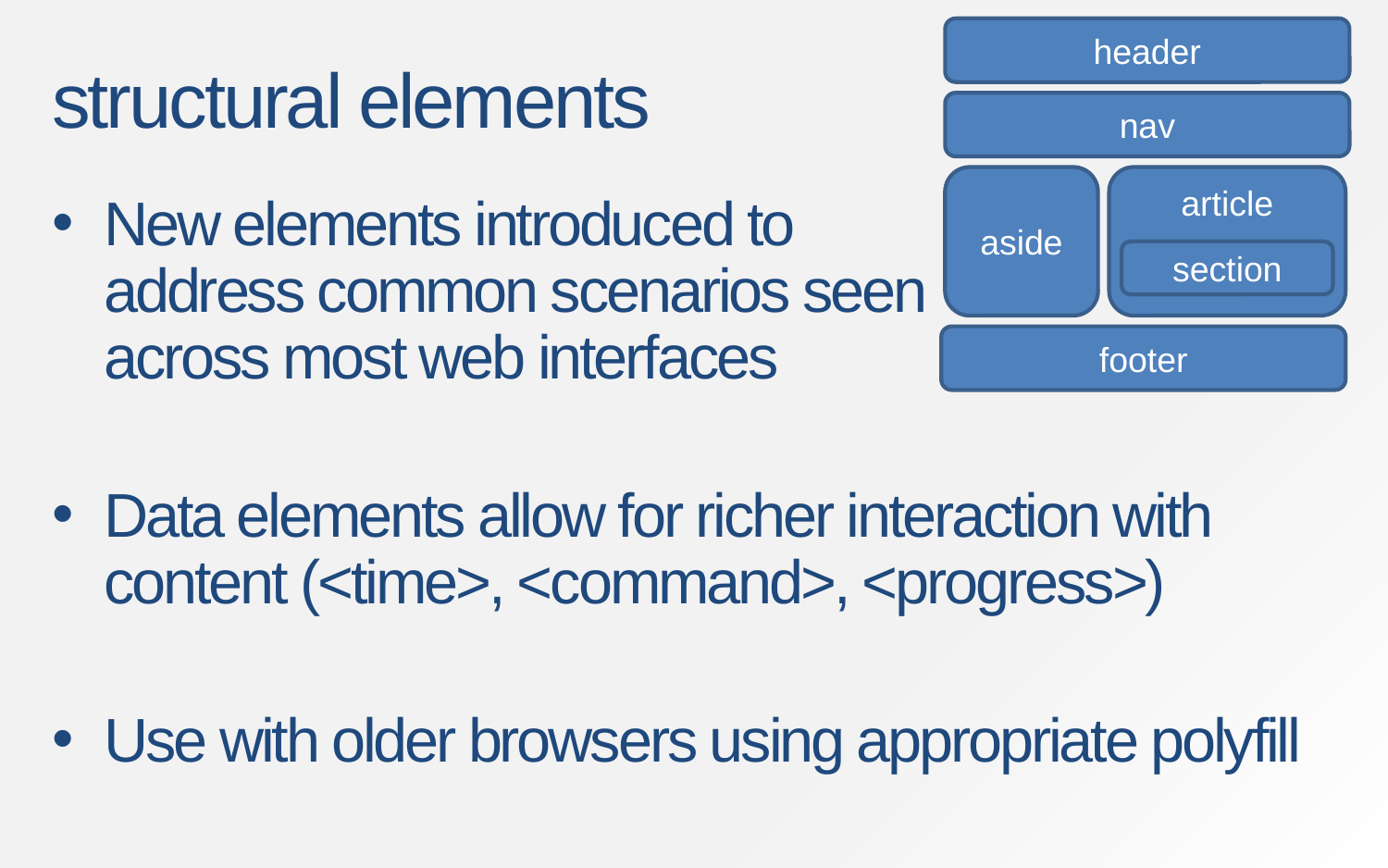

header
nav
aside
article
section
footer
# structural elements
New elements introduced to
address common scenarios seen
across most web interfaces

Data elements allow for richer interaction with content (<time>, <command>, <progress>)

Use with older browsers using appropriate polyfill